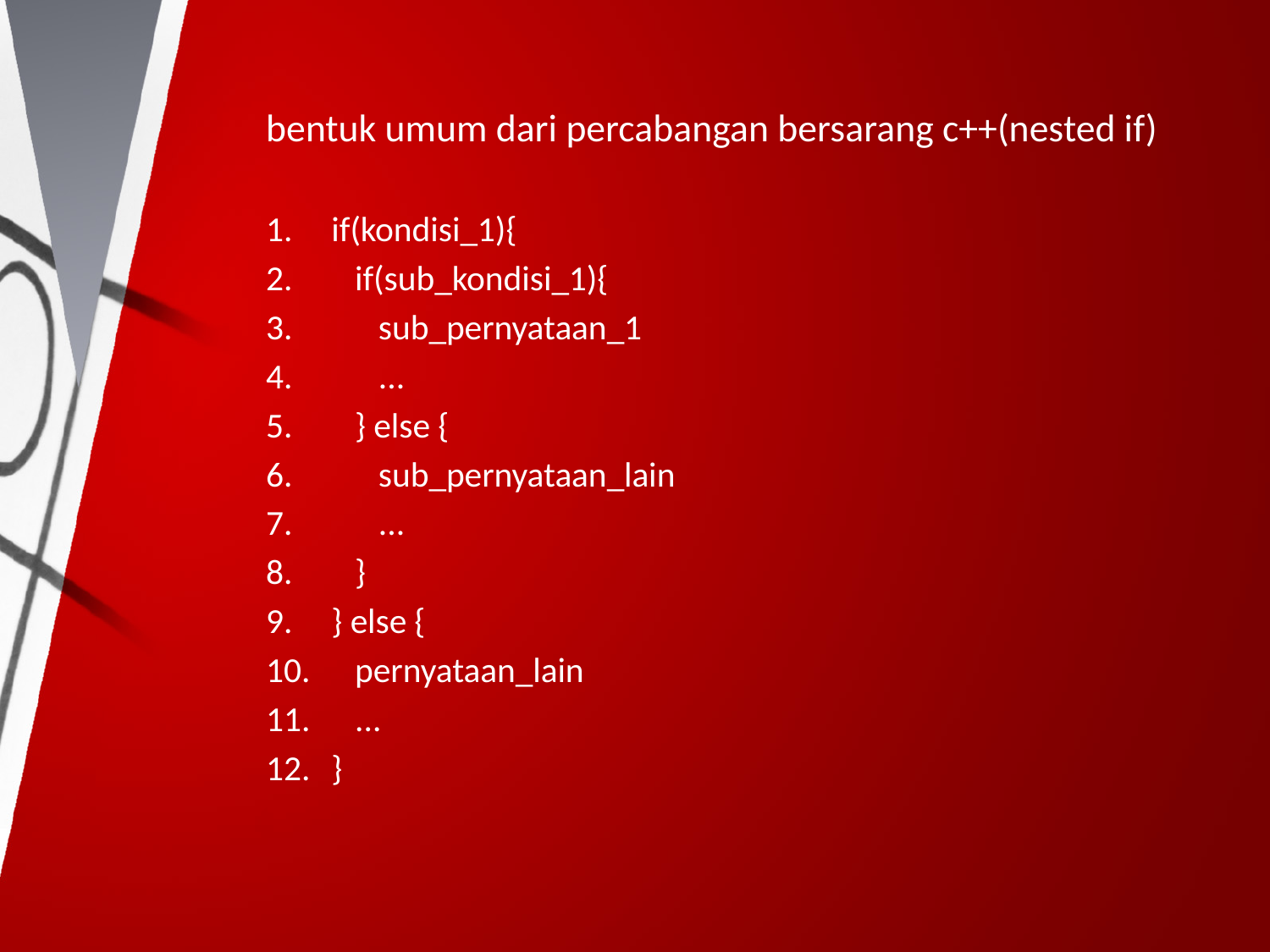

# bentuk umum dari percabangan bersarang c++(nested if)
if(kondisi_1){
   if(sub_kondisi_1){
      sub_pernyataan_1
      ...
   } else {
      sub_pernyataan_lain
      ...
   }
} else {
   pernyataan_lain
   ...
}